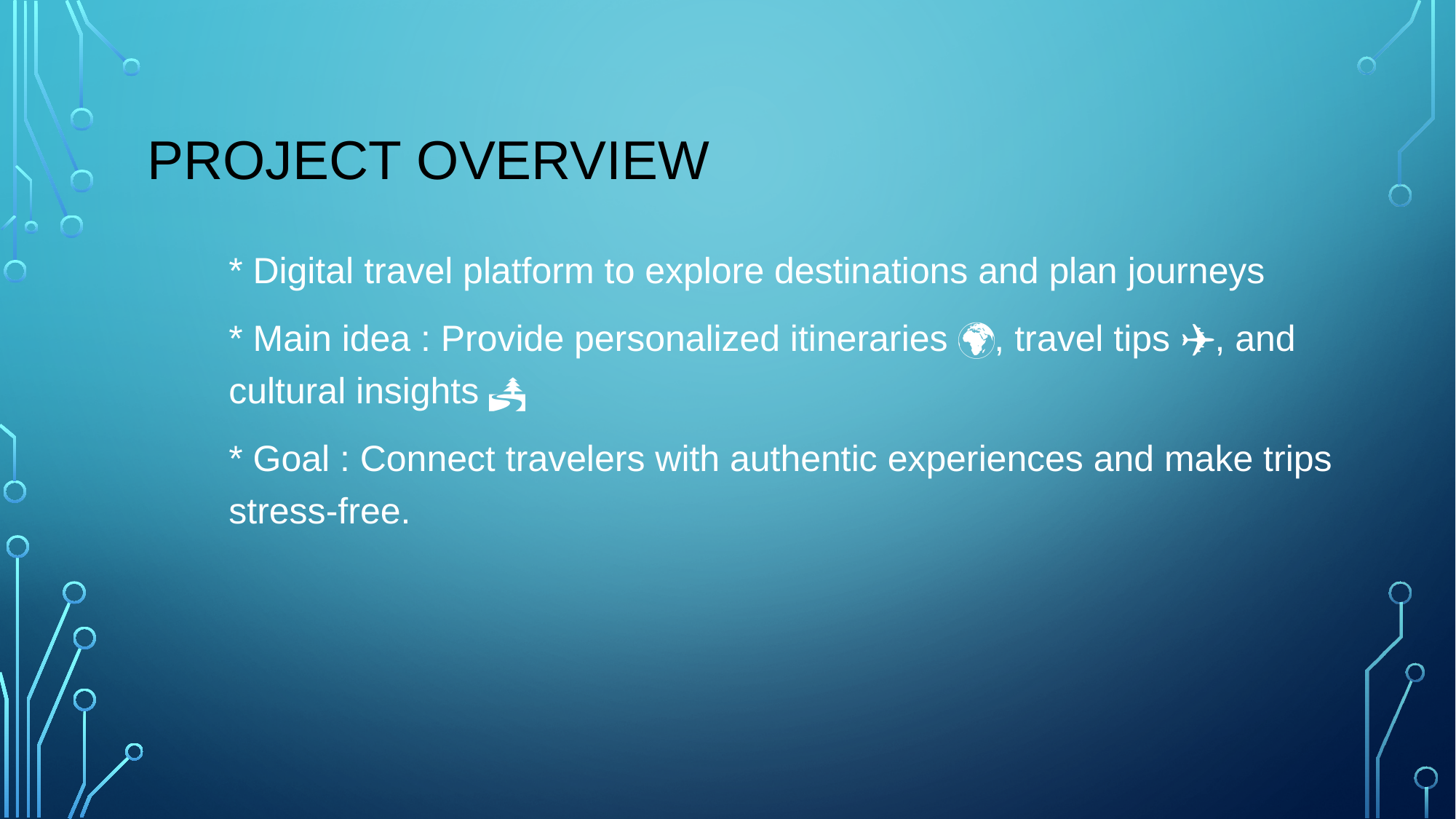

# Project overview
* Digital travel platform to explore destinations and plan journeys
* Main idea : Provide personalized itineraries 🌍, travel tips ✈️, and cultural insights 🏞
* Goal : Connect travelers with authentic experiences and make trips stress-free.